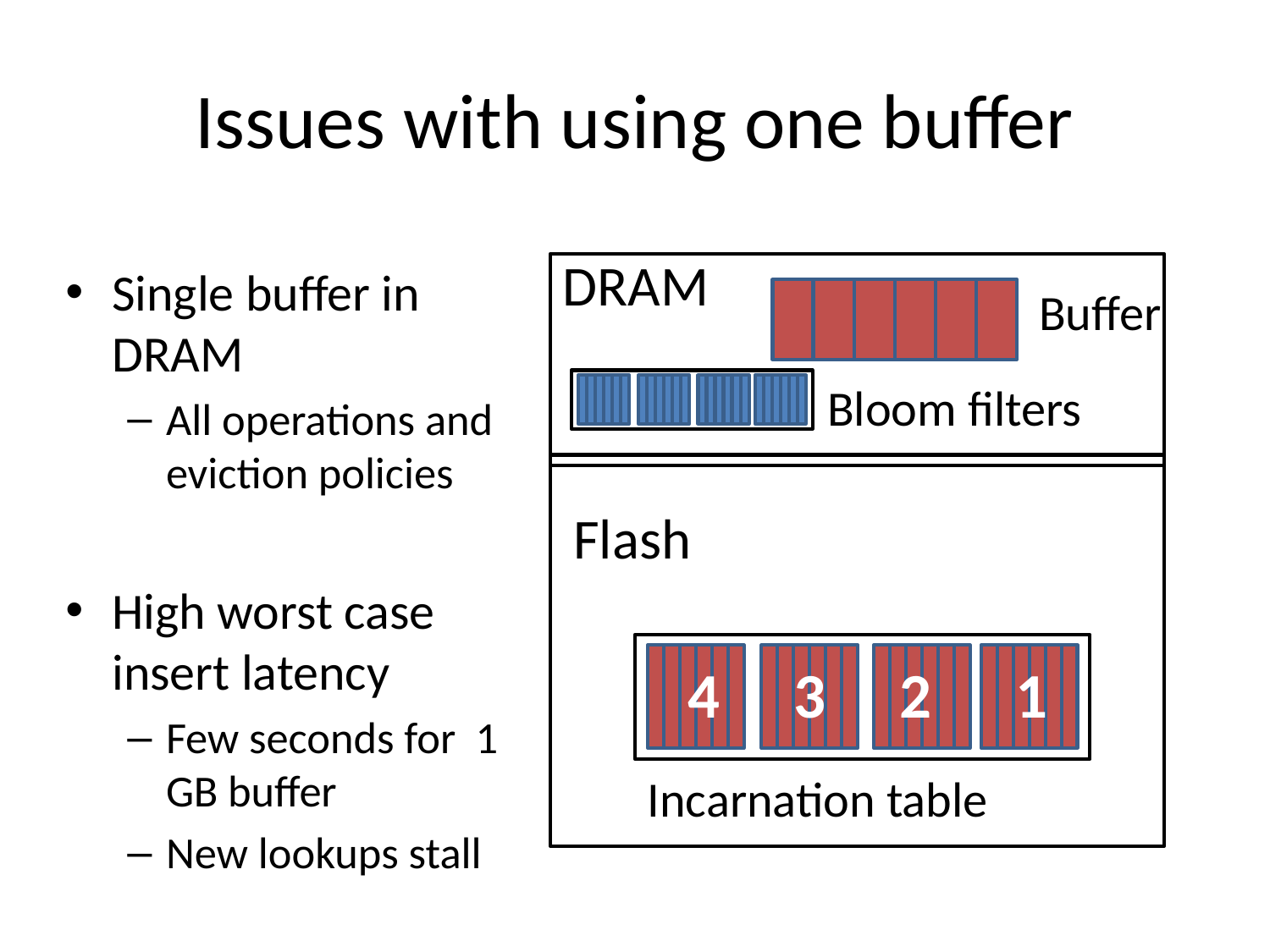

# Issues with using one buffer
DRAM
Single buffer in DRAM
All operations and eviction policies

High worst case insert latency
Few seconds for  1 GB buffer
New lookups stall

Buffer

Bloom filters

Flash
4
3
2
1

Incarnation table